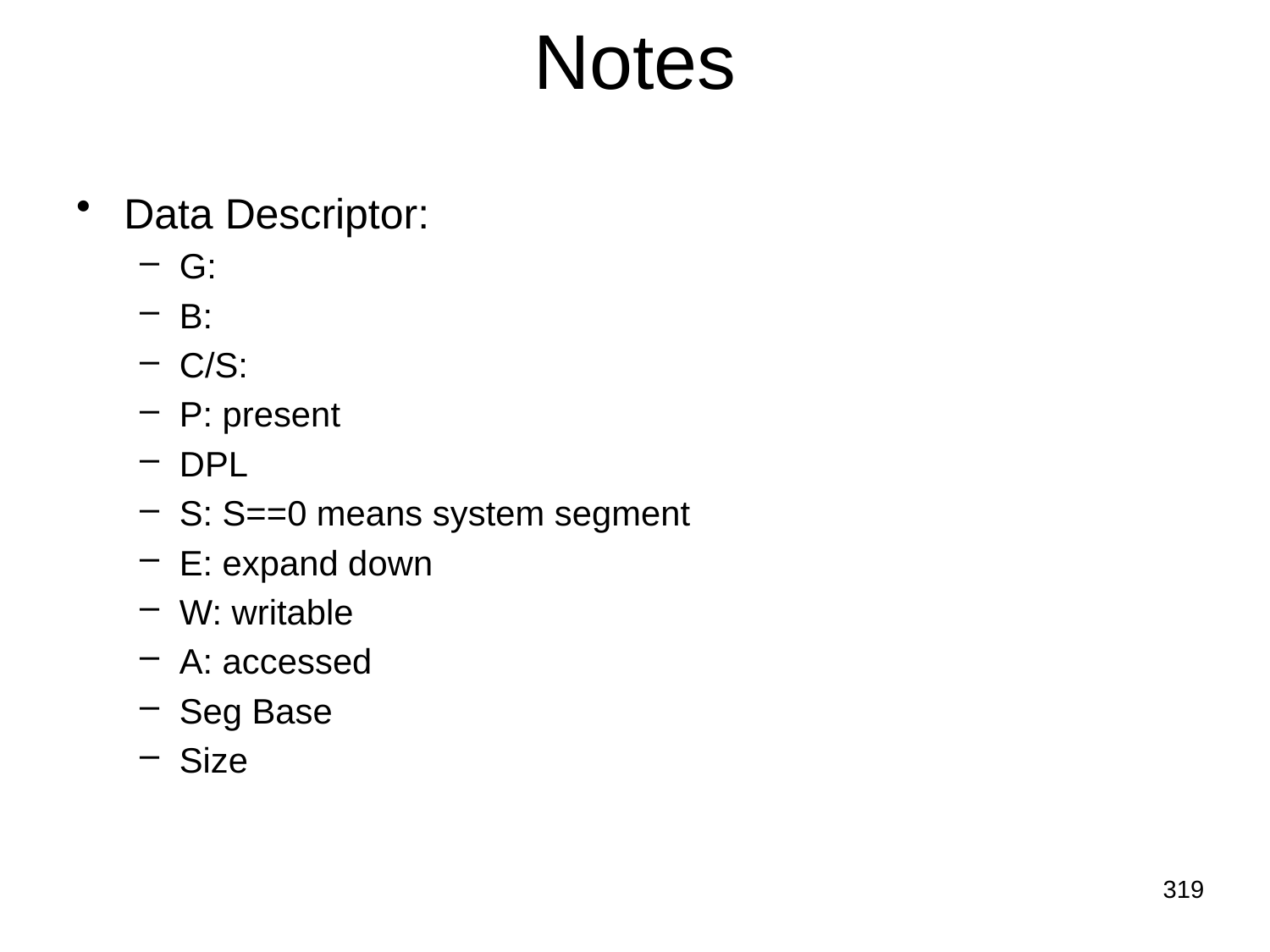

# Notes
Data Descriptor:
G:
B:
C/S:
P: present
DPL
S: S==0 means system segment
E: expand down
W: writable
A: accessed
Seg Base
Size
319